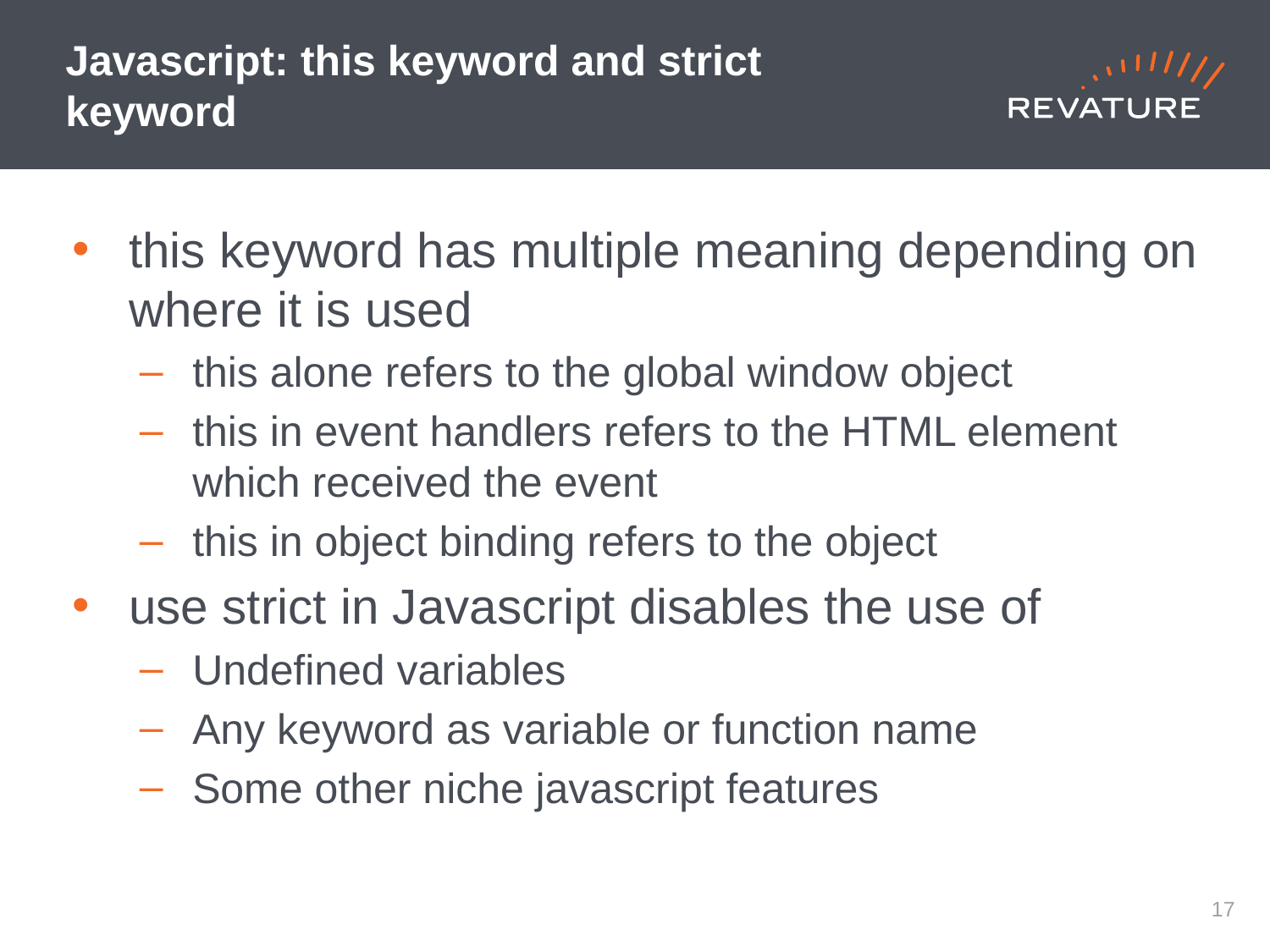

# Javascript: this keyword and strict keyword
this keyword has multiple meaning depending on where it is used
this alone refers to the global window object
this in event handlers refers to the HTML element which received the event
this in object binding refers to the object
use strict in Javascript disables the use of
Undefined variables
Any keyword as variable or function name
Some other niche javascript features
17